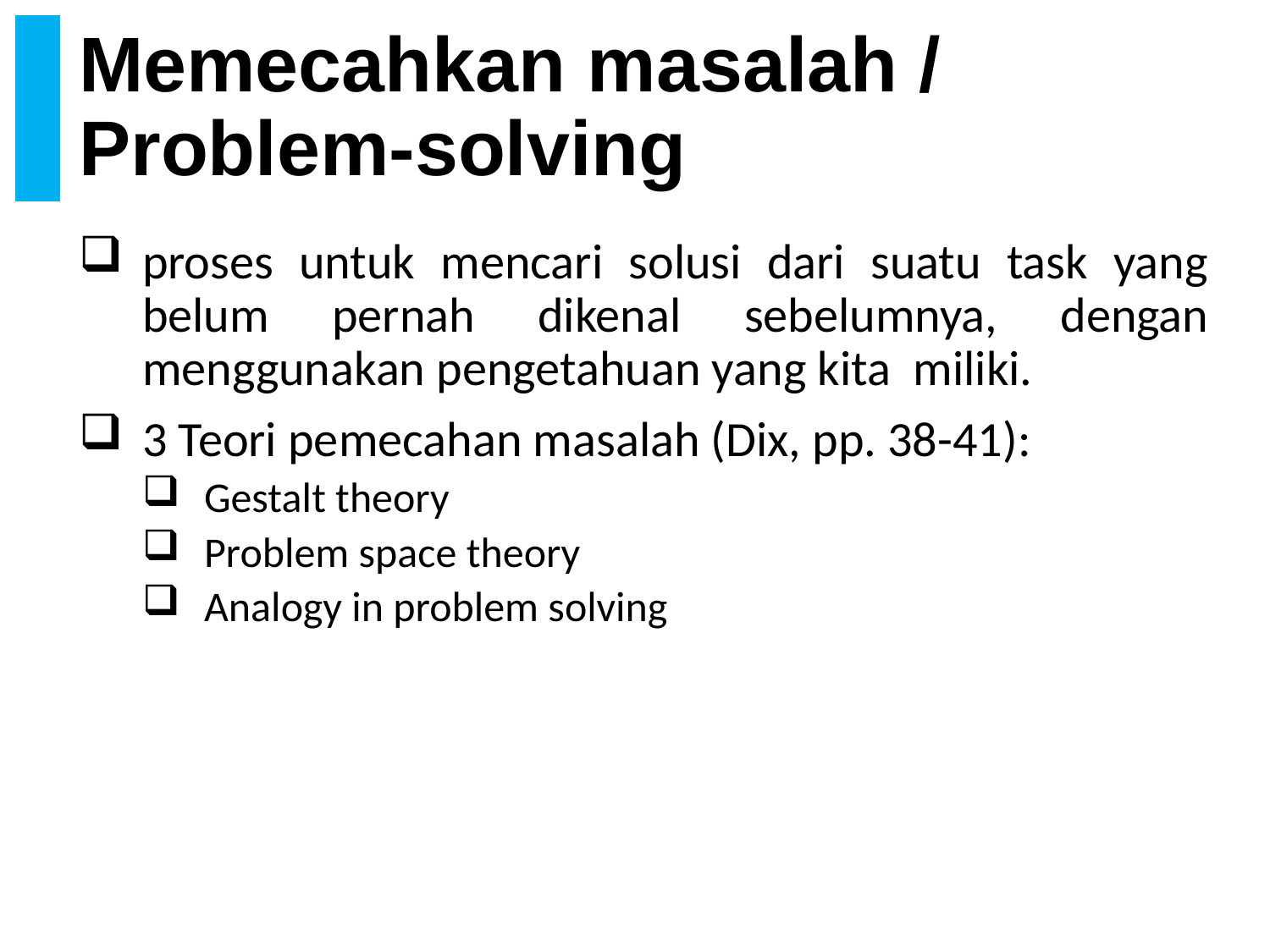

# Memecahkan masalah / Problem-solving
proses untuk mencari solusi dari suatu task yang belum pernah dikenal sebelumnya, dengan menggunakan pengetahuan yang kita  miliki.
3 Teori pemecahan masalah (Dix, pp. 38-41):
Gestalt theory
Problem space theory
Analogy in problem solving